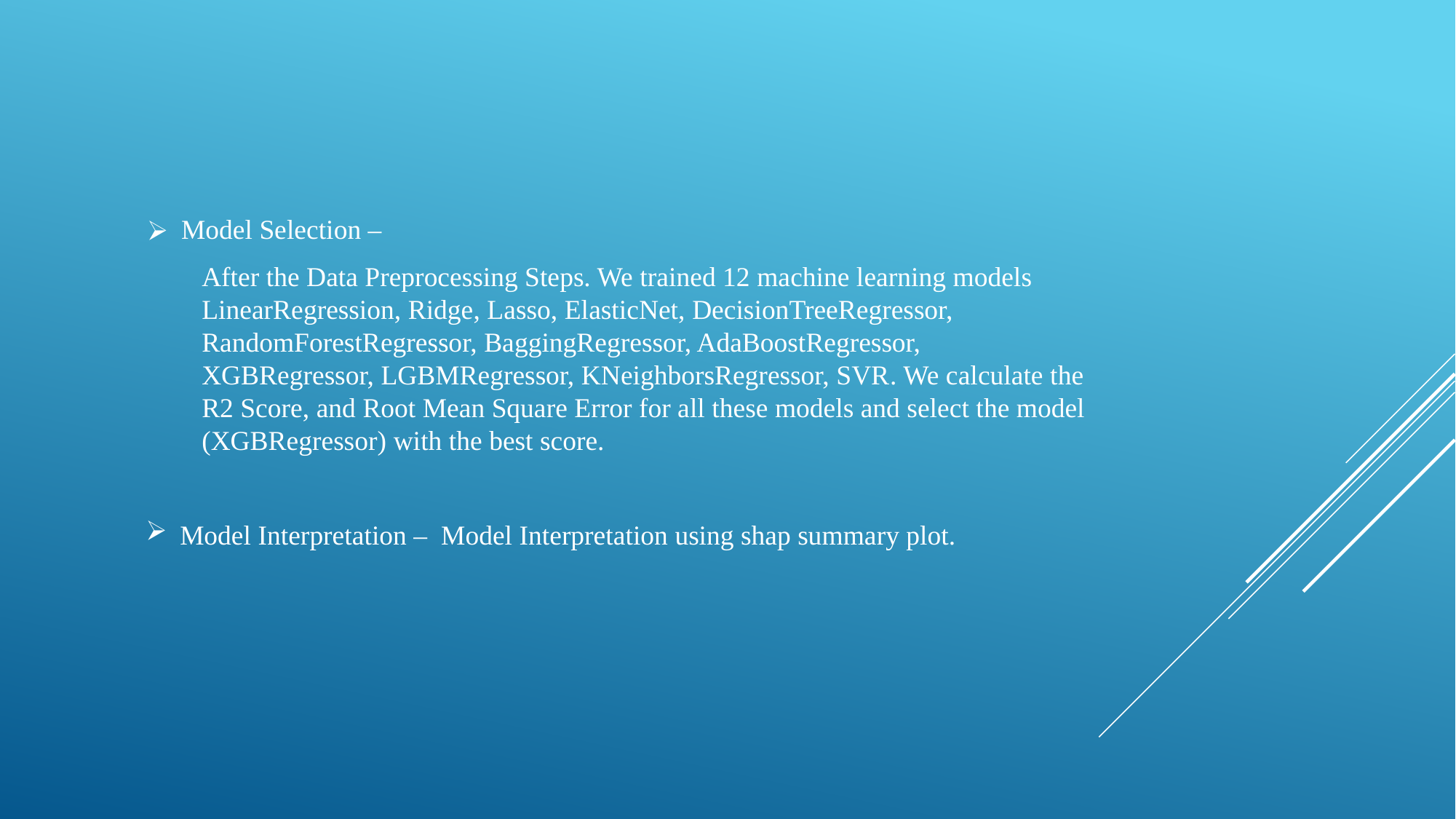

Model Selection –
After the Data Preprocessing Steps. We trained 12 machine learning models LinearRegression, Ridge, Lasso, ElasticNet, DecisionTreeRegressor, RandomForestRegressor, BaggingRegressor, AdaBoostRegressor, XGBRegressor, LGBMRegressor, KNeighborsRegressor, SVR. We calculate the R2 Score, and Root Mean Square Error for all these models and select the model (XGBRegressor) with the best score.

Model Interpretation –  Model Interpretation using shap summary plot.